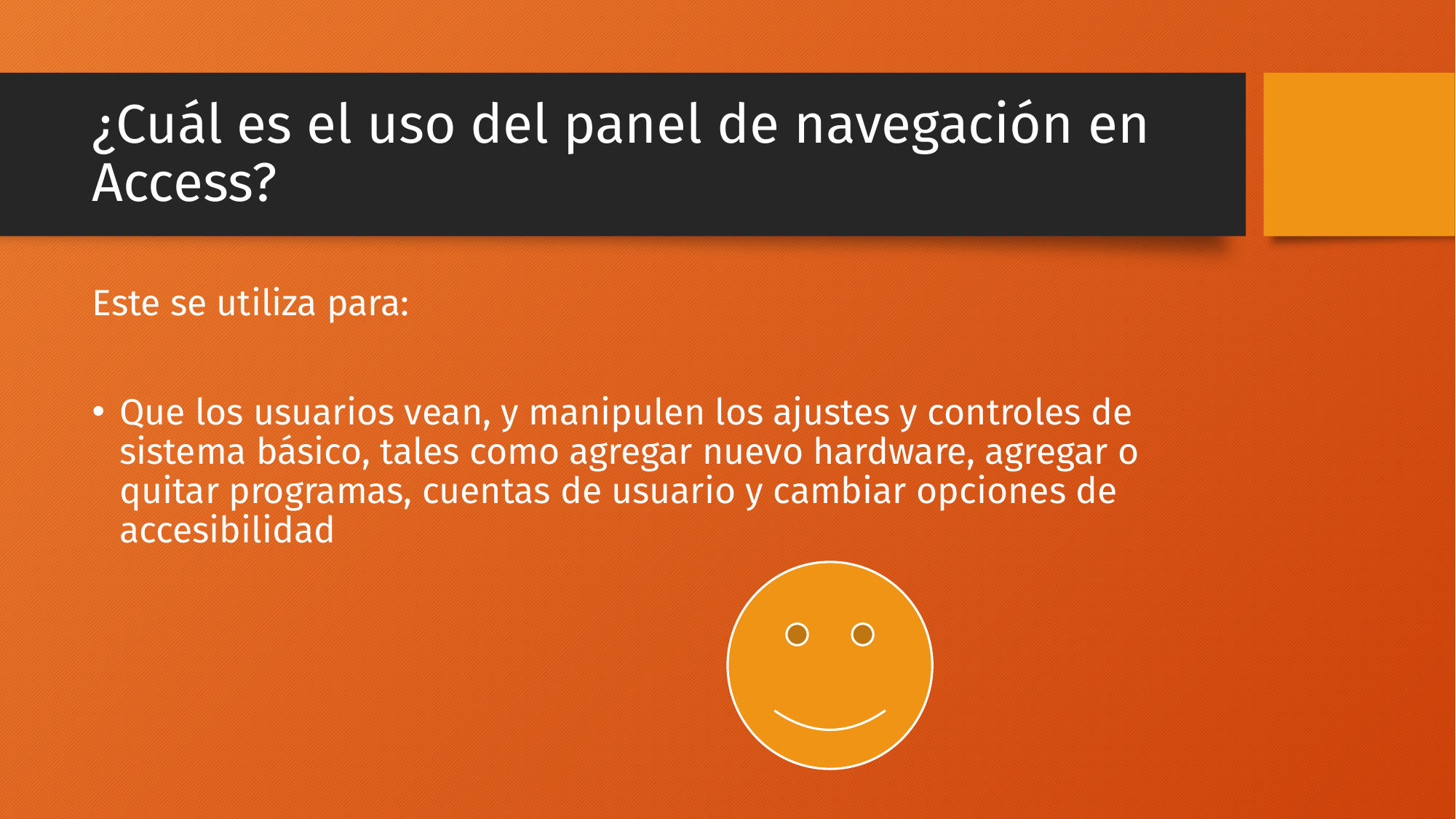

# ¿Cuál es el uso del panel de navegación en Access?
Este se utiliza para:

Que los usuarios vean, y manipulen los ajustes y controles de sistema básico, tales como agregar nuevo hardware, agregar o quitar programas, cuentas de usuario y cambiar opciones de accesibilidad